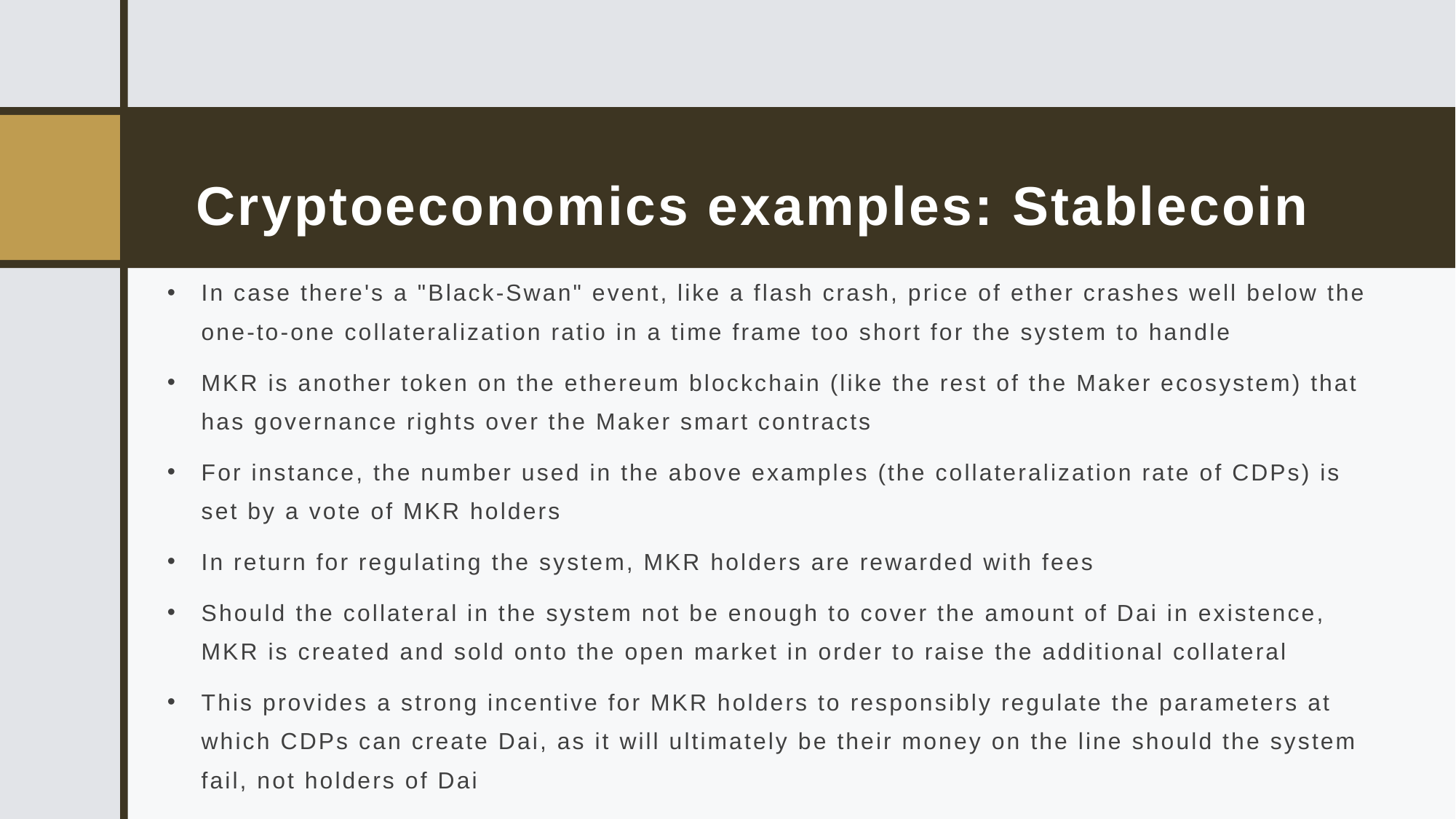

# Cryptoeconomics examples: Stablecoin
In case there's a "Black-Swan" event, like a flash crash, price of ether crashes well below the one-to-one collateralization ratio in a time frame too short for the system to handle
MKR is another token on the ethereum blockchain (like the rest of the Maker ecosystem) that has governance rights over the Maker smart contracts
For instance, the number used in the above examples (the collateralization rate of CDPs) is set by a vote of MKR holders
In return for regulating the system, MKR holders are rewarded with fees
Should the collateral in the system not be enough to cover the amount of Dai in existence, MKR is created and sold onto the open market in order to raise the additional collateral
This provides a strong incentive for MKR holders to responsibly regulate the parameters at which CDPs can create Dai, as it will ultimately be their money on the line should the system fail, not holders of Dai